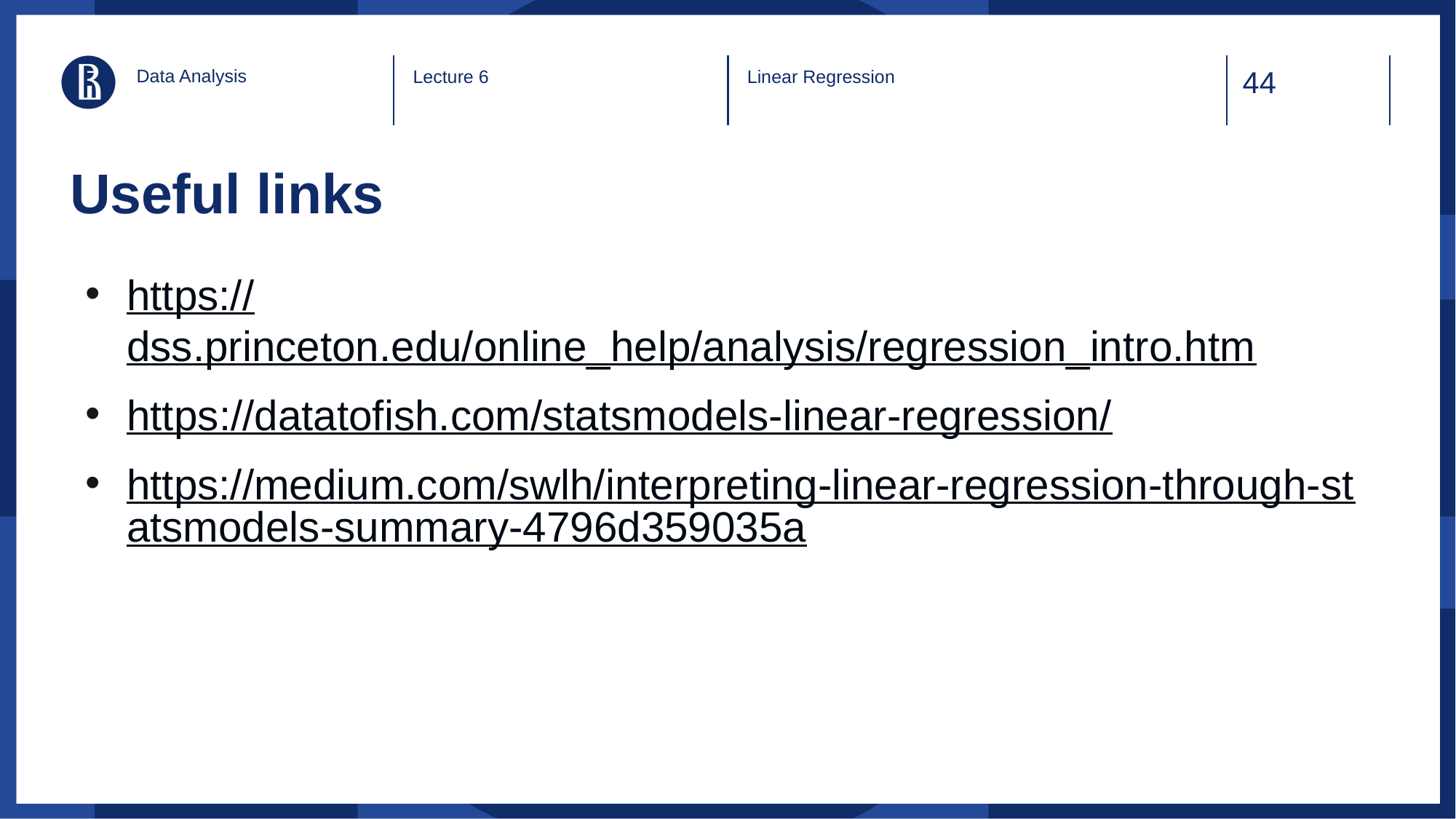

Data Analysis
Lecture 6
Linear Regression
# Useful links
https://dss.princeton.edu/online_help/analysis/regression_intro.htm
https://datatofish.com/statsmodels-linear-regression/
https://medium.com/swlh/interpreting-linear-regression-through-statsmodels-summary-4796d359035a